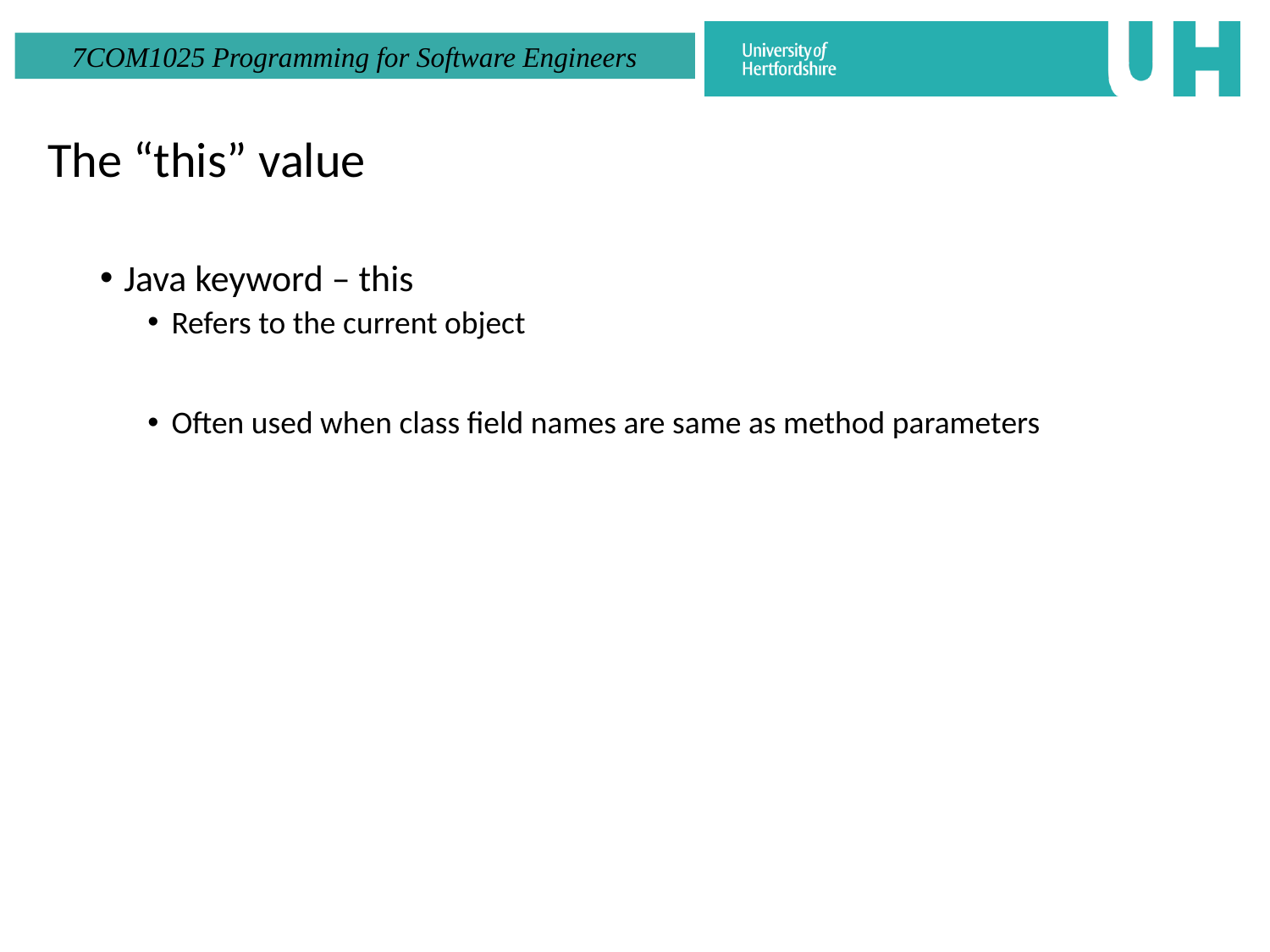

# The “this” value
Java keyword – this
Refers to the current object

Often used when class field names are same as method parameters